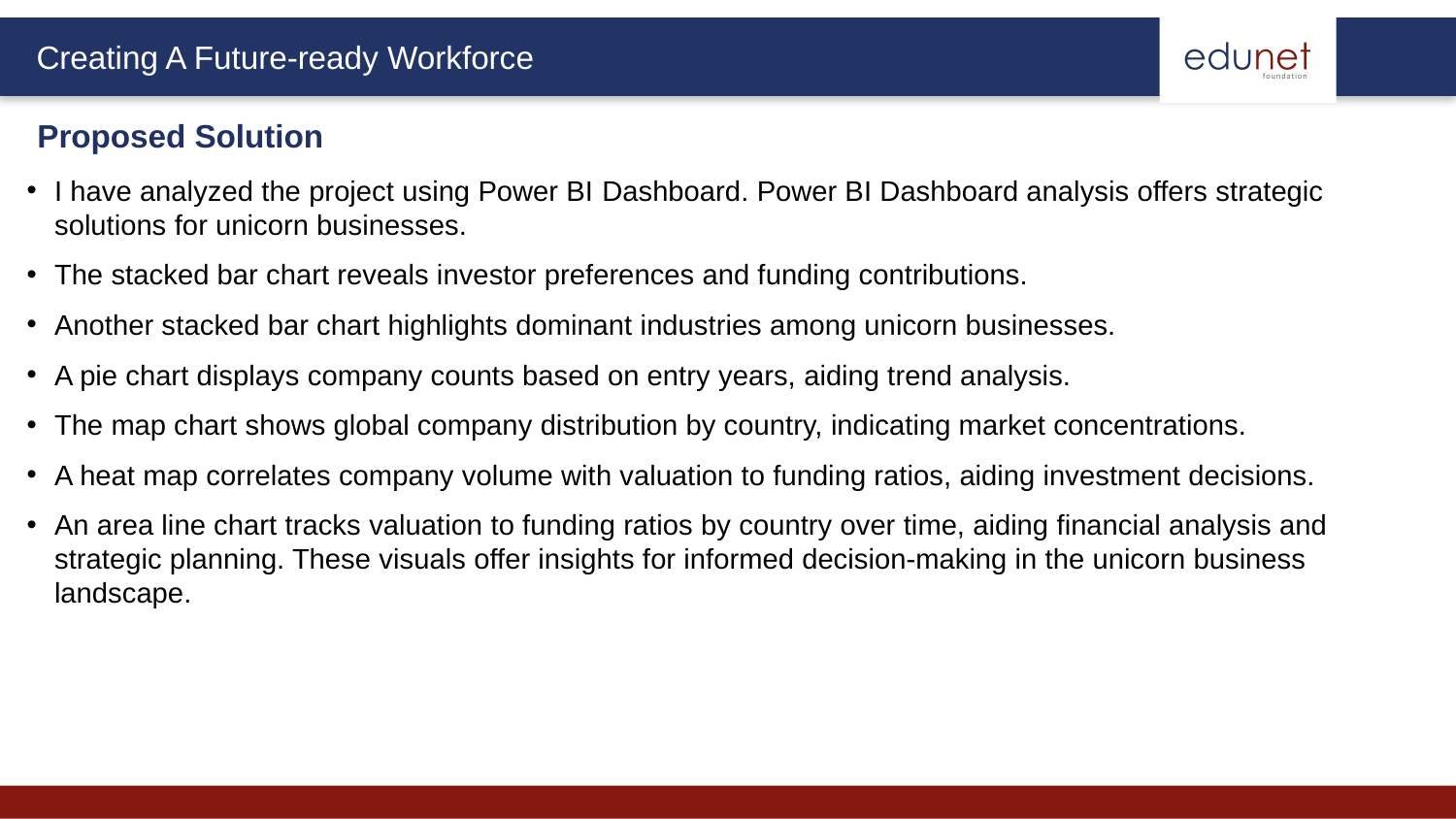

Proposed Solution
I have analyzed the project using Power BI Dashboard. Power BI Dashboard analysis offers strategic solutions for unicorn businesses.
The stacked bar chart reveals investor preferences and funding contributions.
Another stacked bar chart highlights dominant industries among unicorn businesses.
A pie chart displays company counts based on entry years, aiding trend analysis.
The map chart shows global company distribution by country, indicating market concentrations.
A heat map correlates company volume with valuation to funding ratios, aiding investment decisions.
An area line chart tracks valuation to funding ratios by country over time, aiding financial analysis and strategic planning. These visuals offer insights for informed decision-making in the unicorn business landscape.